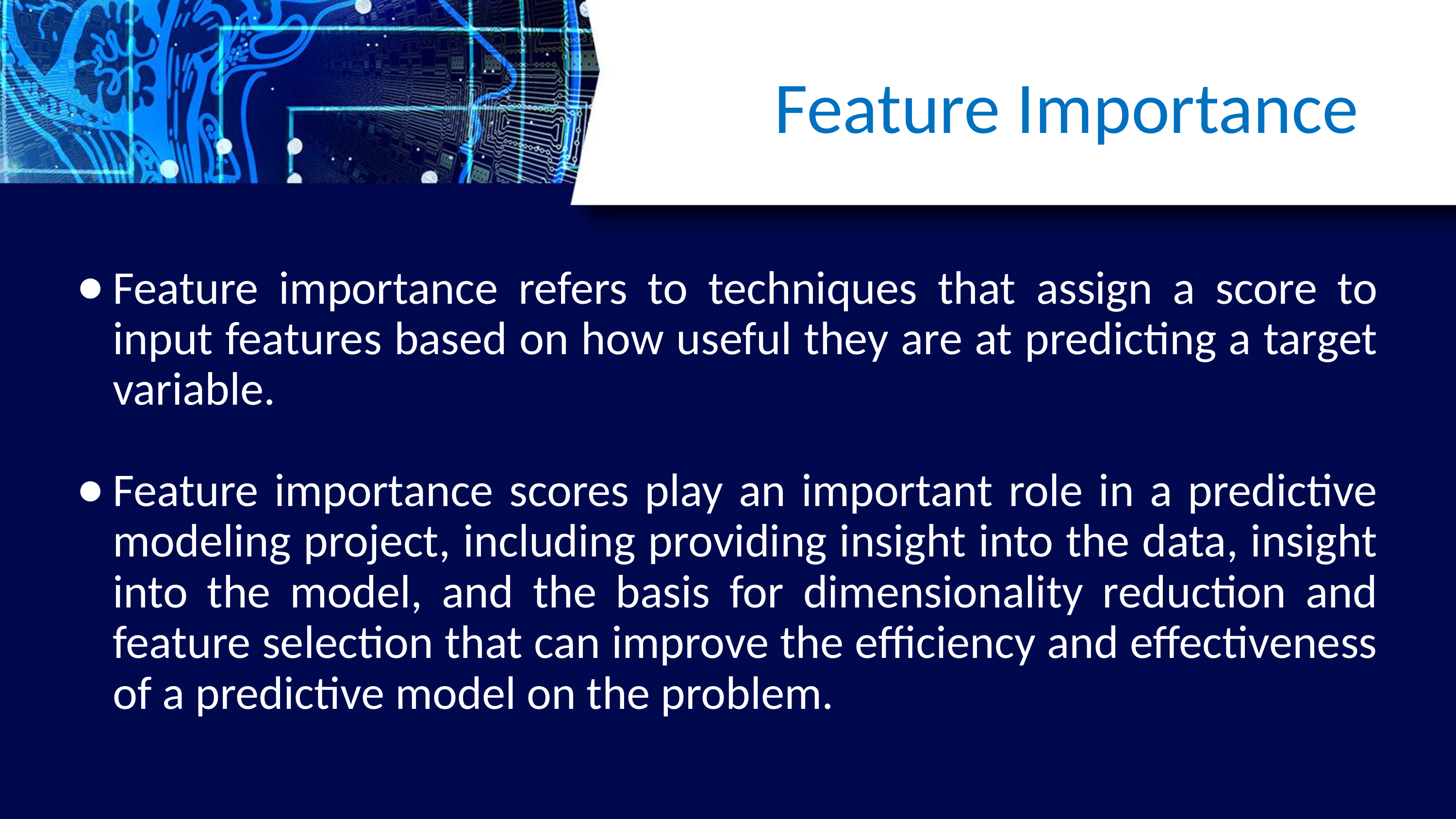

# Feature Importance
Feature importance refers to techniques that assign a score to input features based on how useful they are at predicting a target variable.

Feature importance scores play an important role in a predictive modeling project, including providing insight into the data, insight into the model, and the basis for dimensionality reduction and feature selection that can improve the efficiency and effectiveness of a predictive model on the problem.